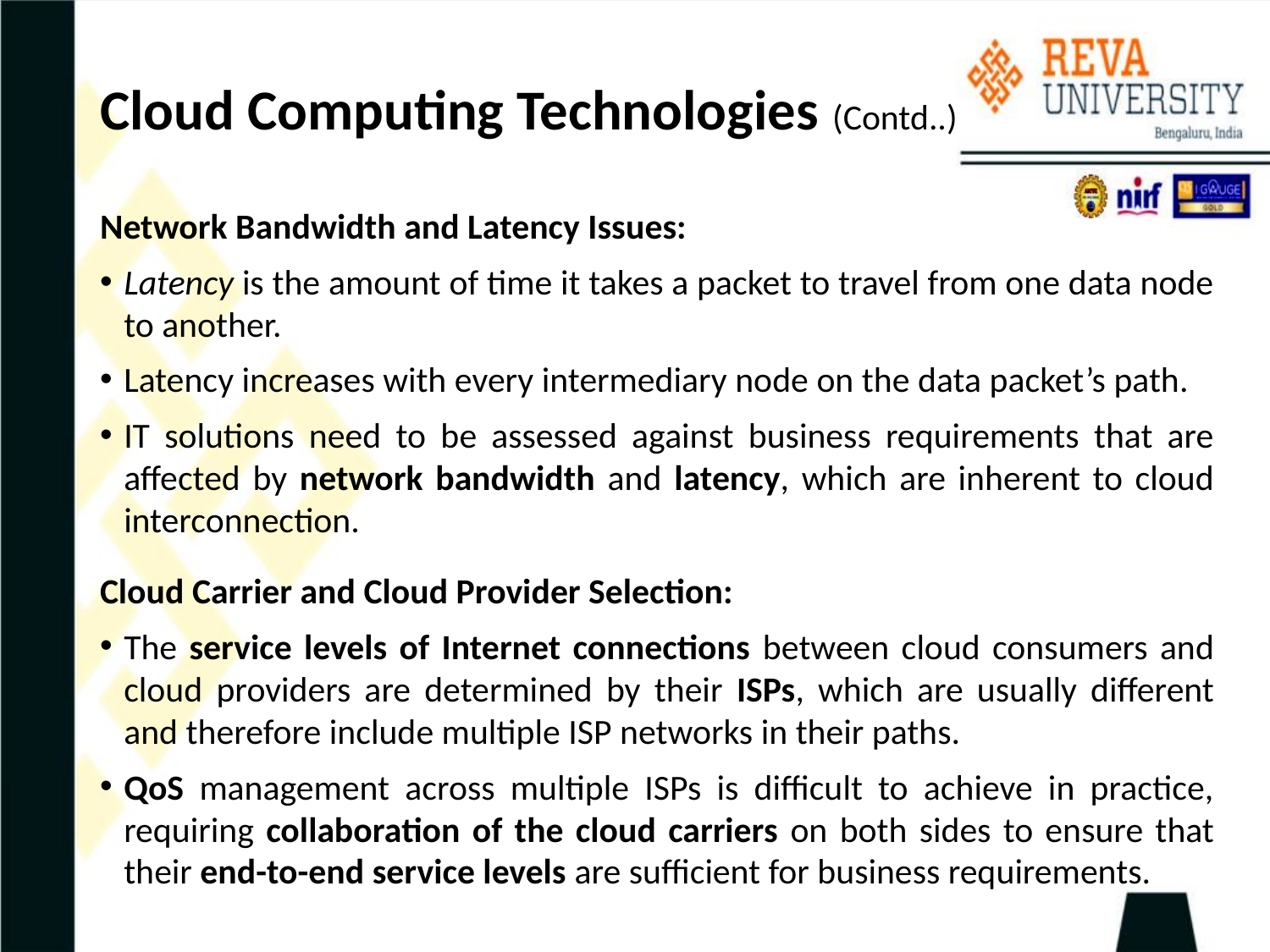

# Cloud Computing Technologies (Contd..)
Network Bandwidth and Latency Issues:
Latency is the amount of time it takes a packet to travel from one data node to another.
Latency increases with every intermediary node on the data packet’s path.
IT solutions need to be assessed against business requirements that are affected by network bandwidth and latency, which are inherent to cloud interconnection.

Cloud Carrier and Cloud Provider Selection:
The service levels of Internet connections between cloud consumers and cloud providers are determined by their ISPs, which are usually different and therefore include multiple ISP networks in their paths.
QoS management across multiple ISPs is difficult to achieve in practice, requiring collaboration of the cloud carriers on both sides to ensure that their end-to-end service levels are sufficient for business requirements.